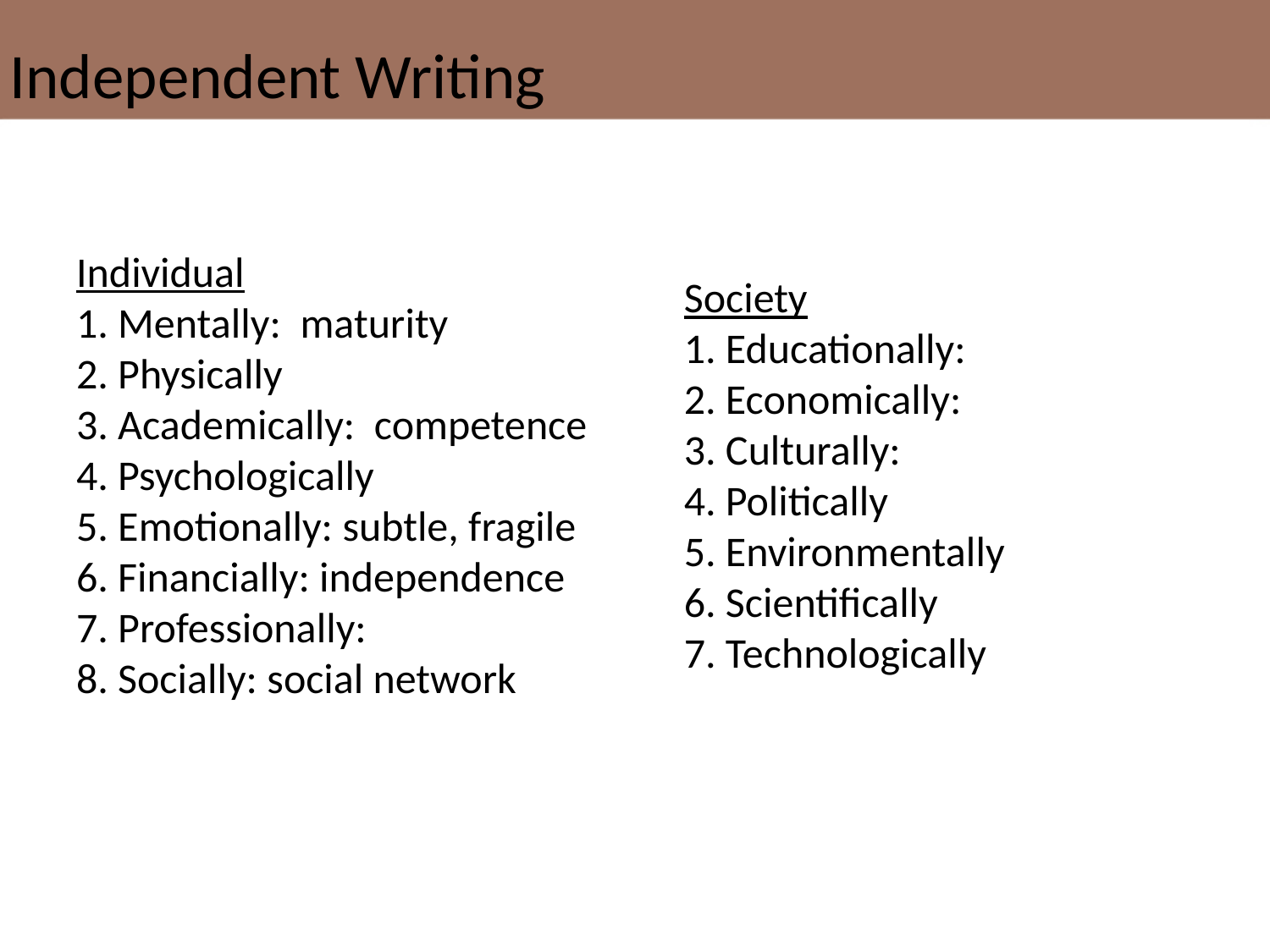

Independent Writing
Individual
1. Mentally:  maturity2. Physically3. Academically:  competence4. Psychologically5. Emotionally: subtle, fragile
6. Financially: independence 7. Professionally:8. Socially: social network
Society
1. Educationally:2. Economically:3. Culturally:
4. Politically5. Environmentally6. Scientifically7. Technologically